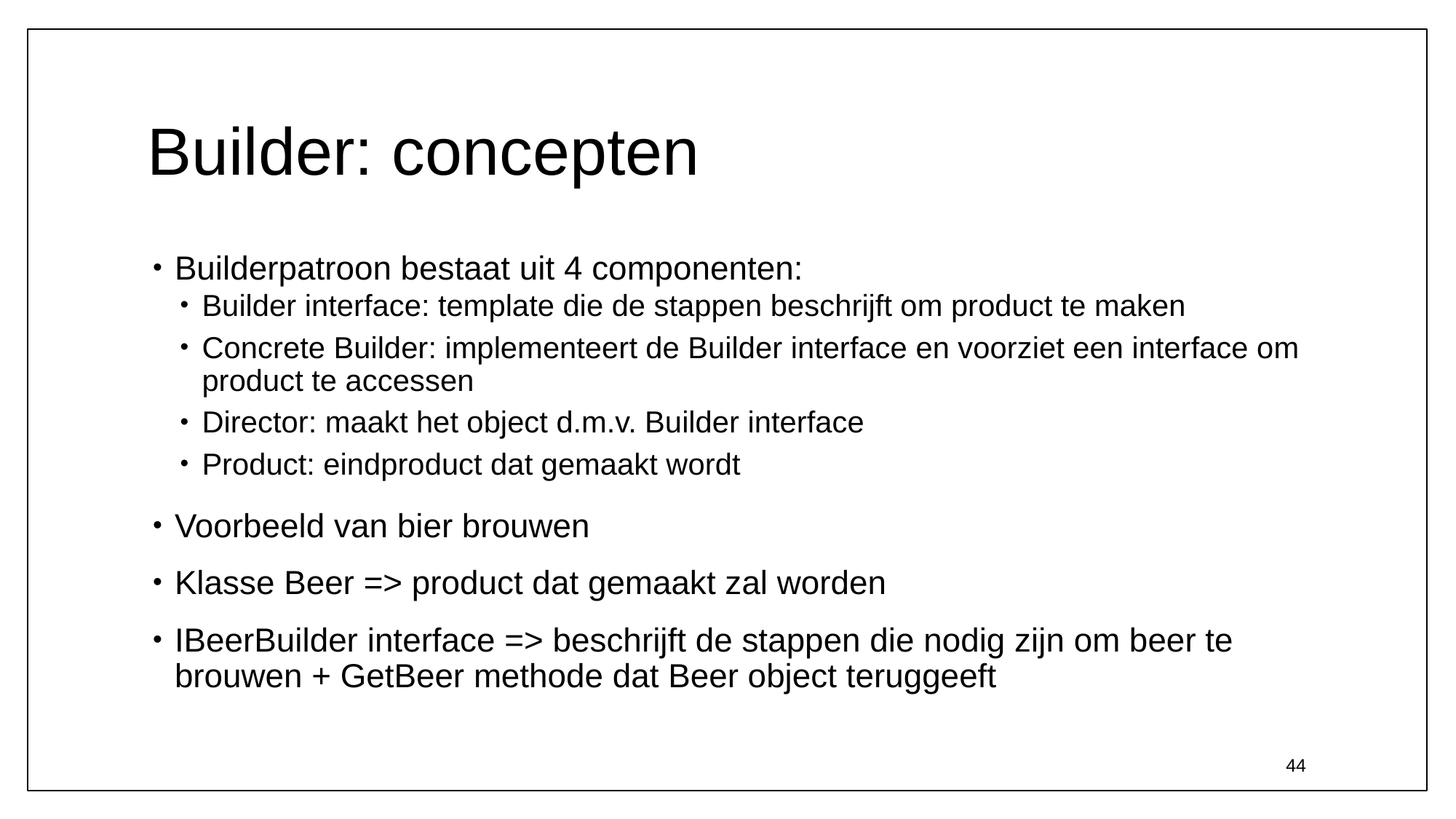

# Builder: concepten
Builderpatroon bestaat uit 4 componenten:
Builder interface: template die de stappen beschrijft om product te maken
Concrete Builder: implementeert de Builder interface en voorziet een interface om product te accessen
Director: maakt het object d.m.v. Builder interface
Product: eindproduct dat gemaakt wordt
Voorbeeld van bier brouwen
Klasse Beer => product dat gemaakt zal worden
IBeerBuilder interface => beschrijft de stappen die nodig zijn om beer te brouwen + GetBeer methode dat Beer object teruggeeft
44